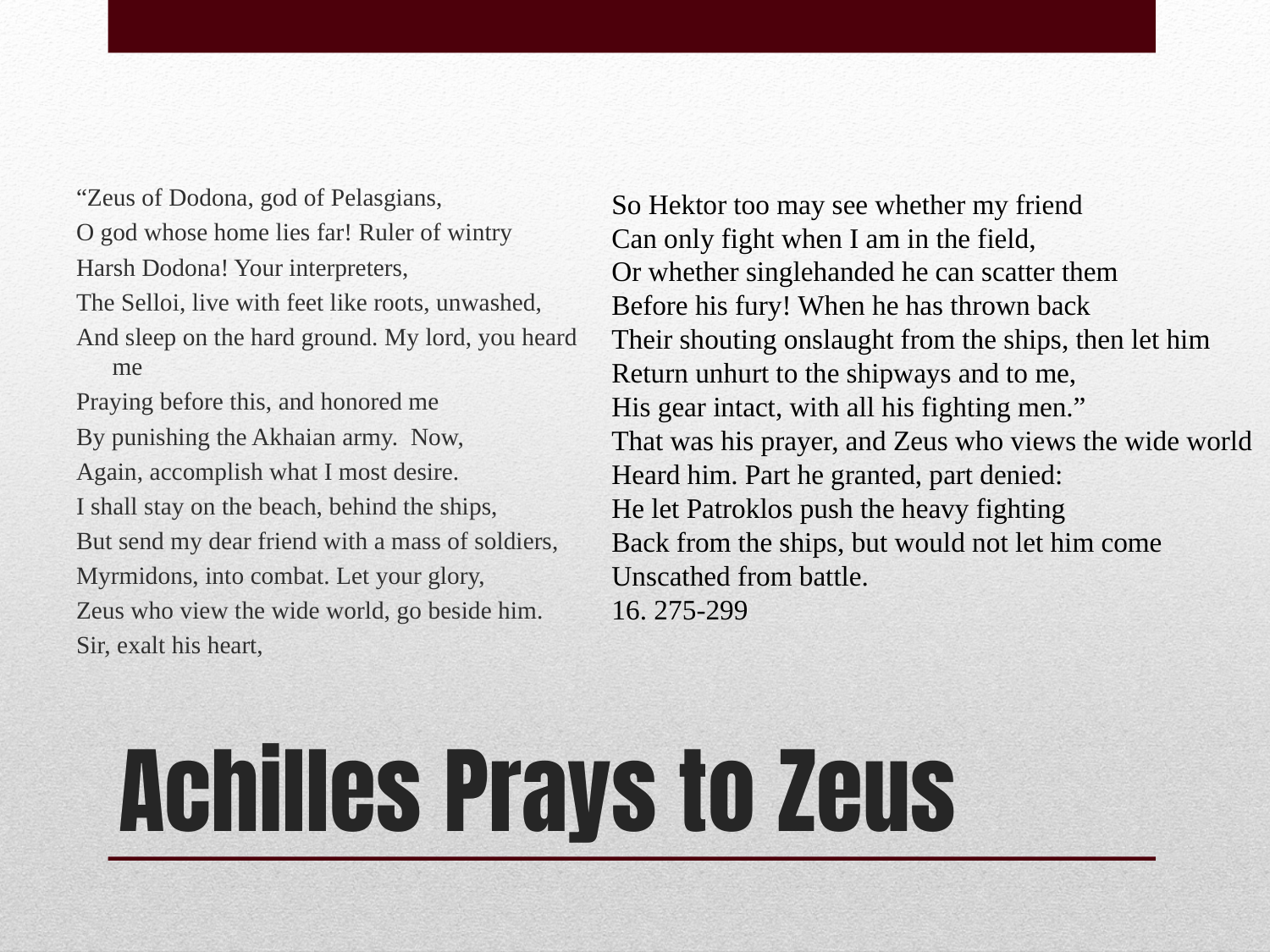

“Zeus of Dodona, god of Pelasgians,
O god whose home lies far! Ruler of wintry
Harsh Dodona! Your interpreters,
The Selloi, live with feet like roots, unwashed,
And sleep on the hard ground. My lord, you heard me
Praying before this, and honored me
By punishing the Akhaian army.  Now,
Again, accomplish what I most desire.
I shall stay on the beach, behind the ships,
But send my dear friend with a mass of soldiers,
Myrmidons, into combat. Let your glory,
Zeus who view the wide world, go beside him.
Sir, exalt his heart,
So Hektor too may see whether my friend
Can only fight when I am in the field,
Or whether singlehanded he can scatter them
Before his fury! When he has thrown back
Their shouting onslaught from the ships, then let him
Return unhurt to the shipways and to me,
His gear intact, with all his fighting men.”
That was his prayer, and Zeus who views the wide world
Heard him. Part he granted, part denied:
He let Patroklos push the heavy fighting
Back from the ships, but would not let him come
Unscathed from battle.
16. 275-299

# Achilles Prays to Zeus